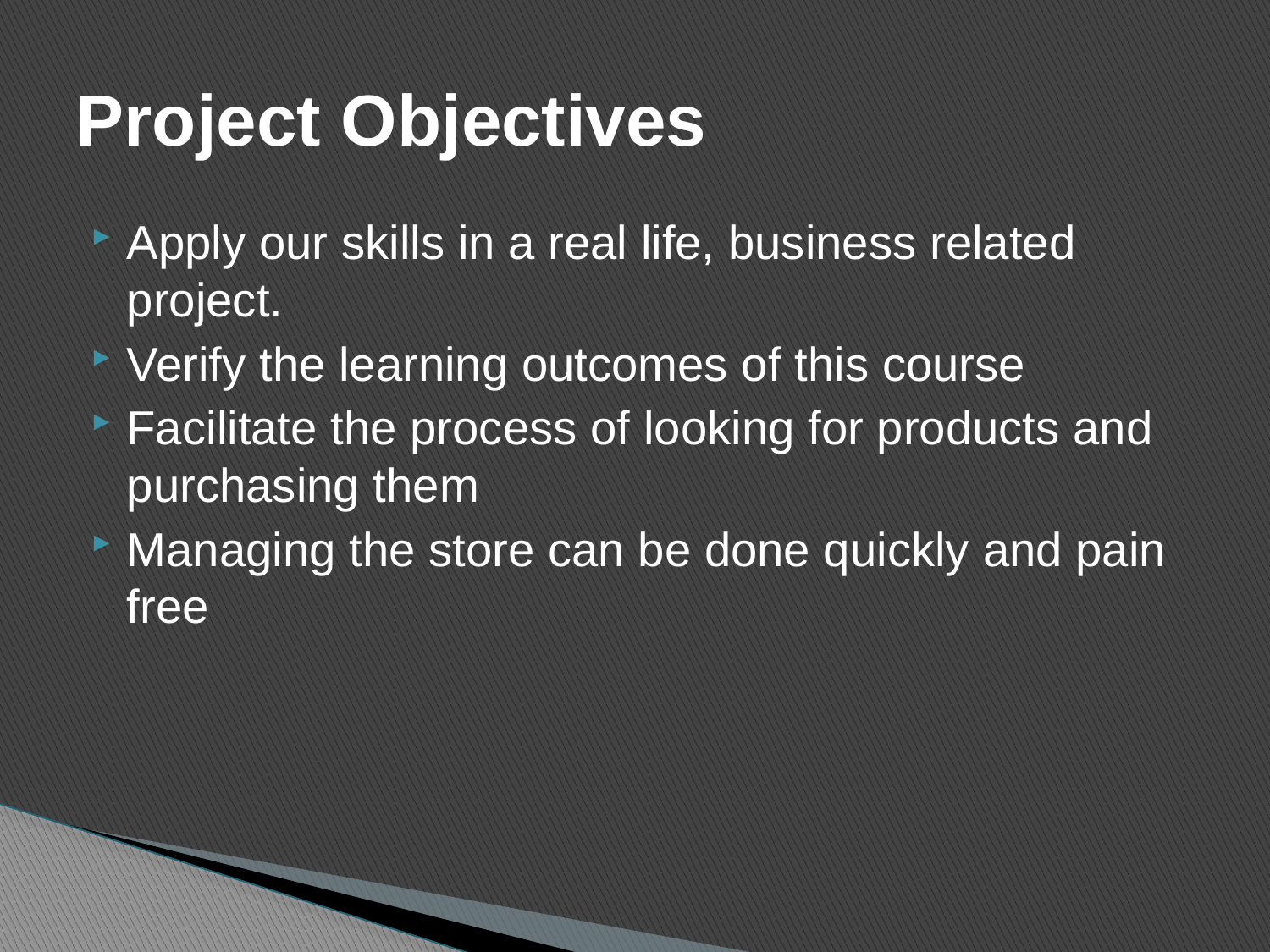

# Project Objectives
Apply our skills in a real life, business related project.
Verify the learning outcomes of this course
Facilitate the process of looking for products and purchasing them
Managing the store can be done quickly and pain free